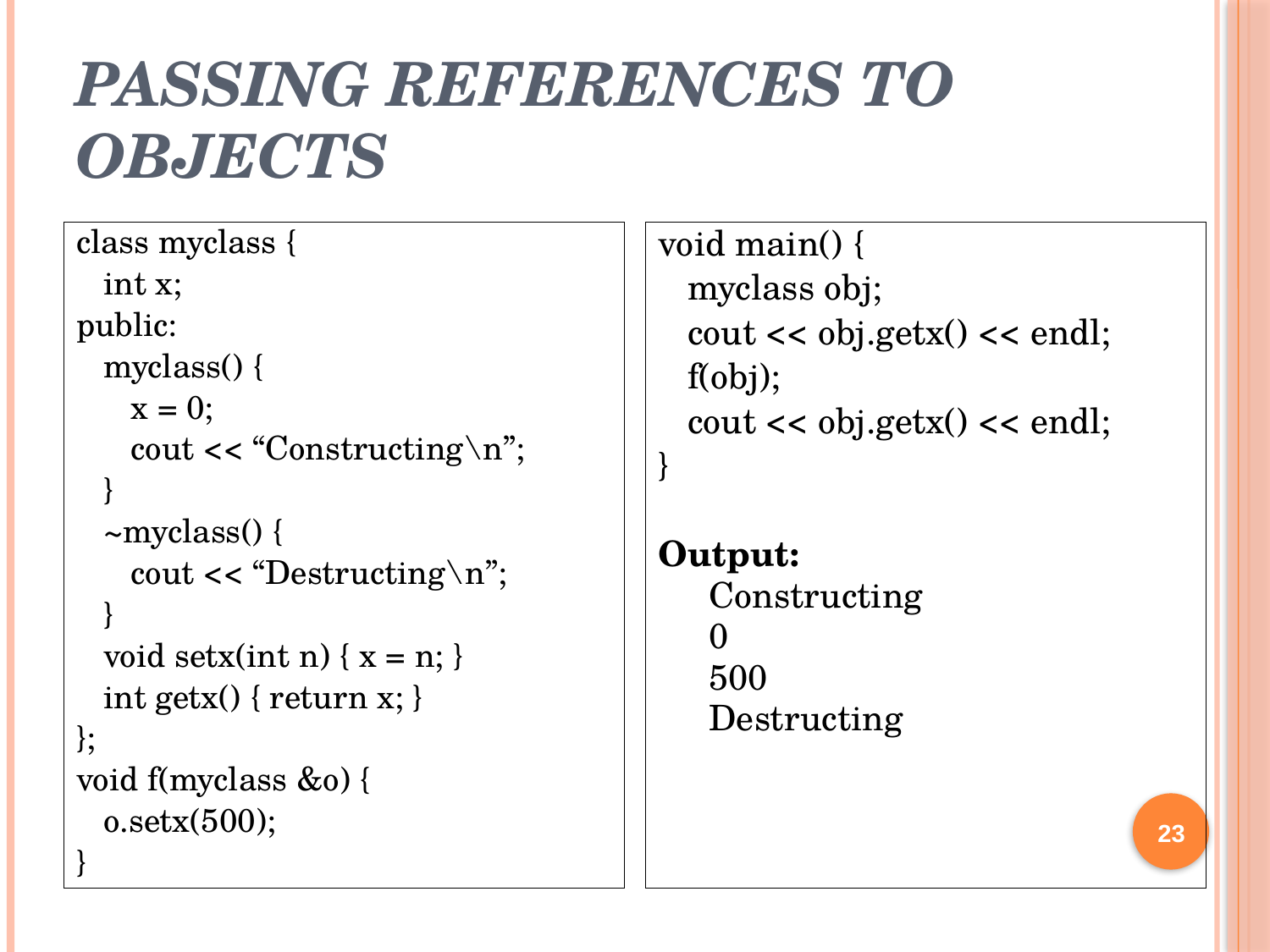

Passing References to Objects
class myclass {
   int x;
public:
   myclass() {
      x = 0;
      cout << “Constructing\n”;
   }
   ~myclass() {
      cout << “Destructing\n”;
   }
   void setx(int n) { x = n; }
   int getx() { return x; }
};
void f(myclass &o) {
   o.setx(500);
}
void main() {
   myclass obj;
   cout << obj.getx() << endl;
   f(obj);
   cout << obj.getx() << endl;
}

Output:
Constructing
0
500
Destructing

23